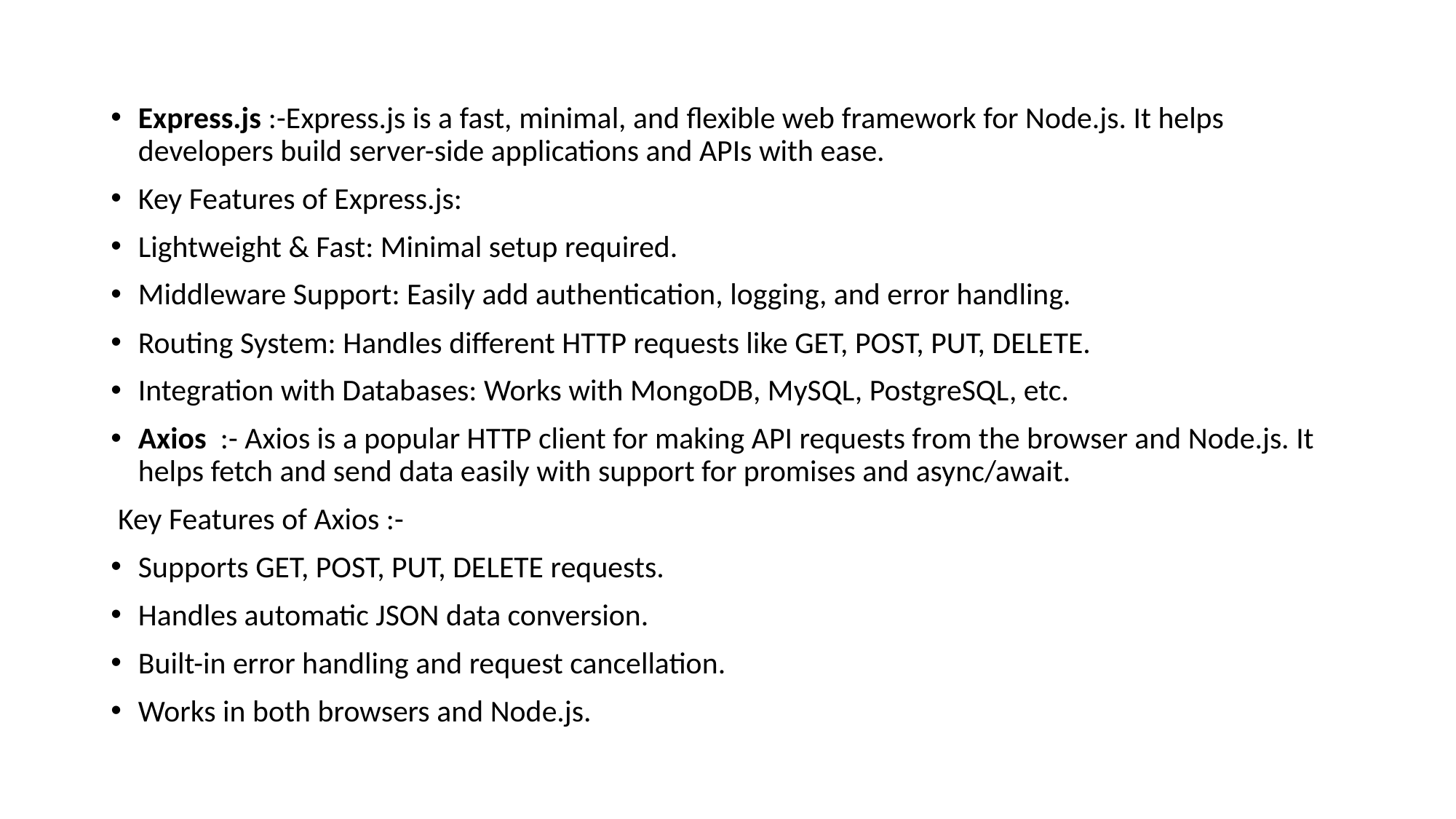

Express.js :-Express.js is a fast, minimal, and flexible web framework for Node.js. It helps developers build server-side applications and APIs with ease.
Key Features of Express.js:
Lightweight & Fast: Minimal setup required.
Middleware Support: Easily add authentication, logging, and error handling.
Routing System: Handles different HTTP requests like GET, POST, PUT, DELETE.
Integration with Databases: Works with MongoDB, MySQL, PostgreSQL, etc.
Axios  :- Axios is a popular HTTP client for making API requests from the browser and Node.js. It helps fetch and send data easily with support for promises and async/await.
 Key Features of Axios :-
Supports GET, POST, PUT, DELETE requests.
Handles automatic JSON data conversion.
Built-in error handling and request cancellation.
Works in both browsers and Node.js.